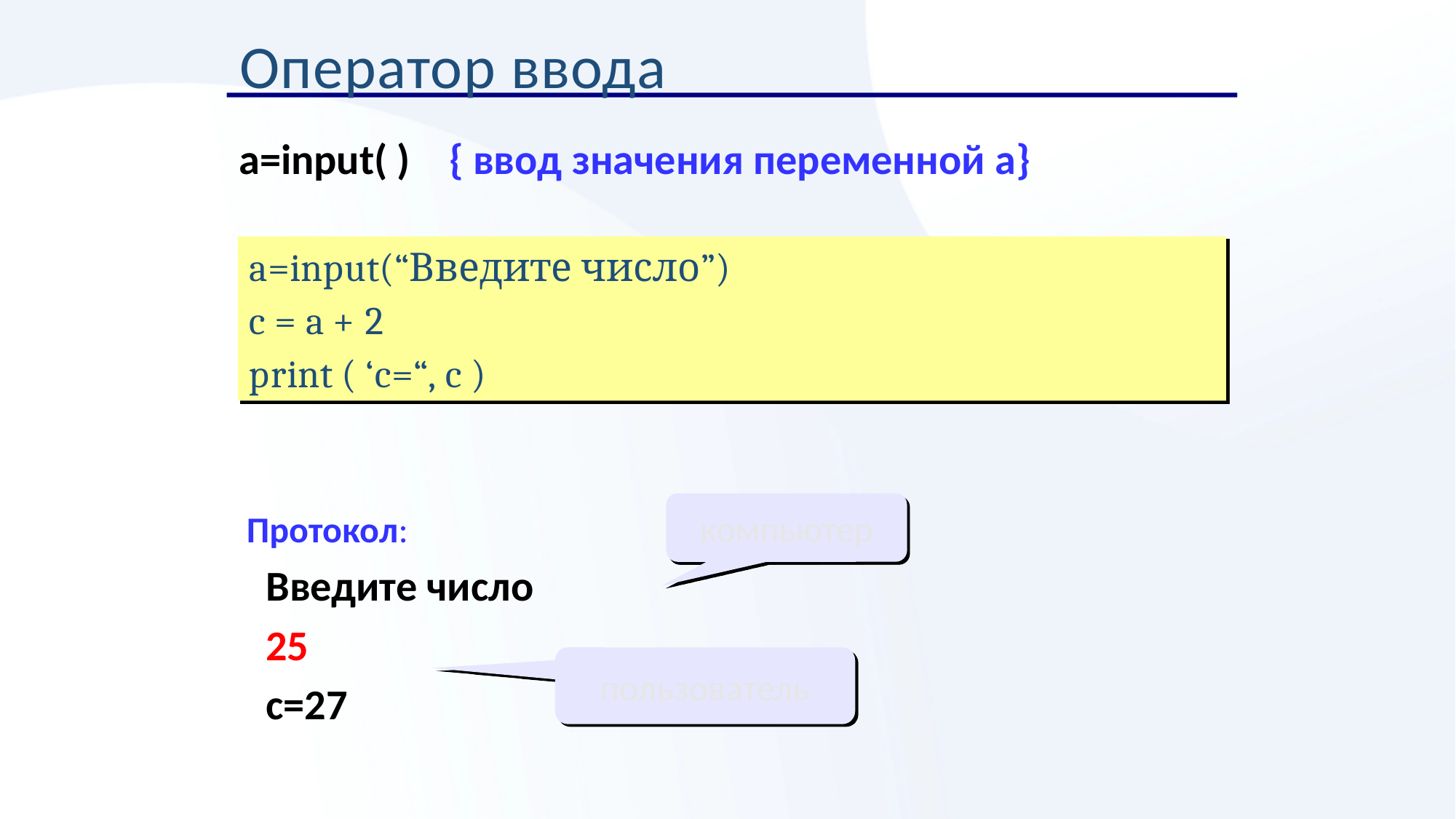

Оператор ввода

a=input( )    { ввод значения переменной a}
a=input(“Введите число”)
c = a + 2
print ( ‘c=“, c )
компьютер
Протокол:
  Введите число
  25
  c=27
пользователь